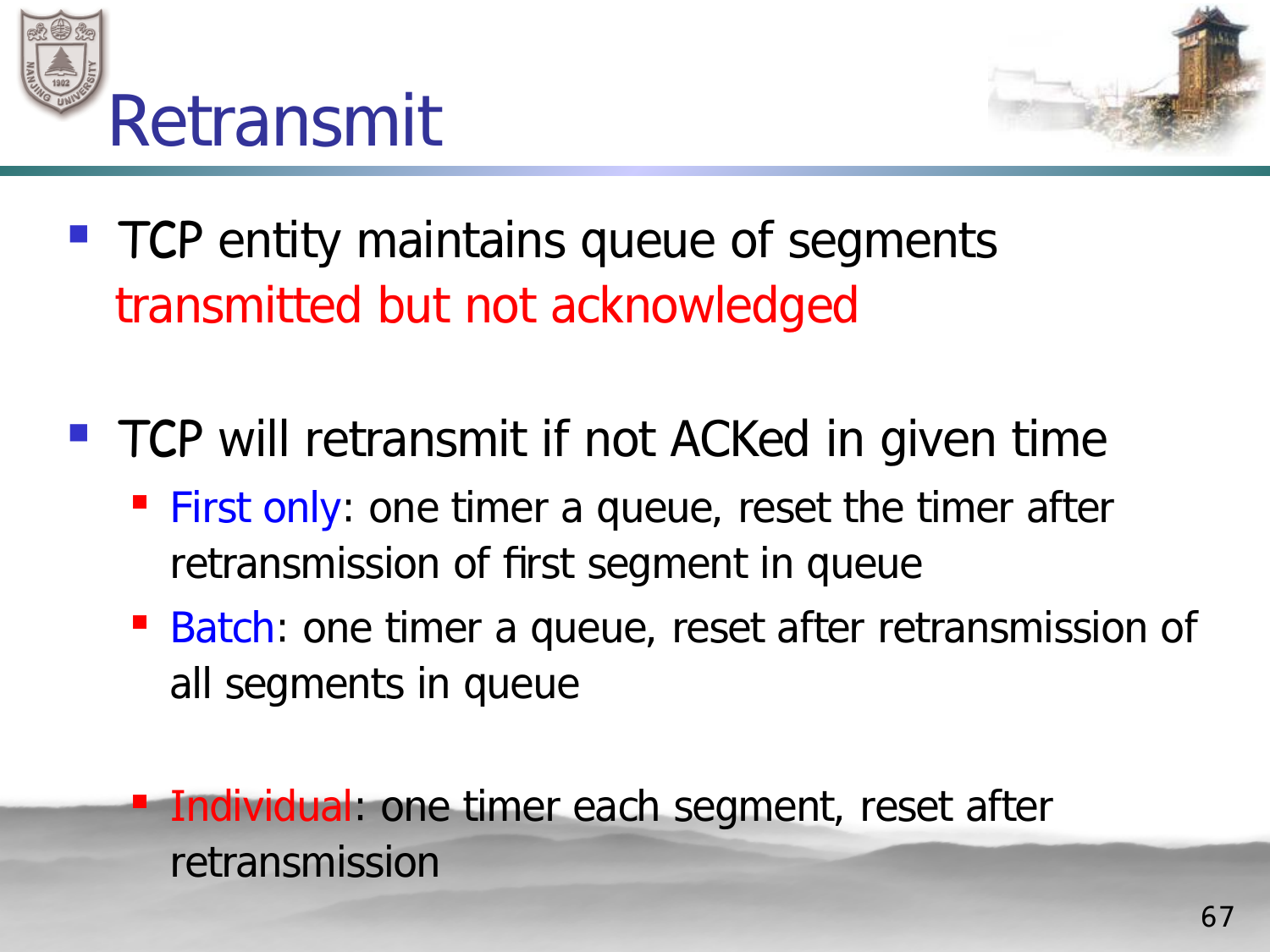

# Retransmit
TCP entity maintains queue of segments transmitted but not acknowledged

TCP will retransmit if not ACKed in given time
First only: one timer a queue, reset the timer after retransmission of first segment in queue
Batch: one timer a queue, reset after retransmission of all segments in queue

Individual: one timer each segment, reset after retransmission
67